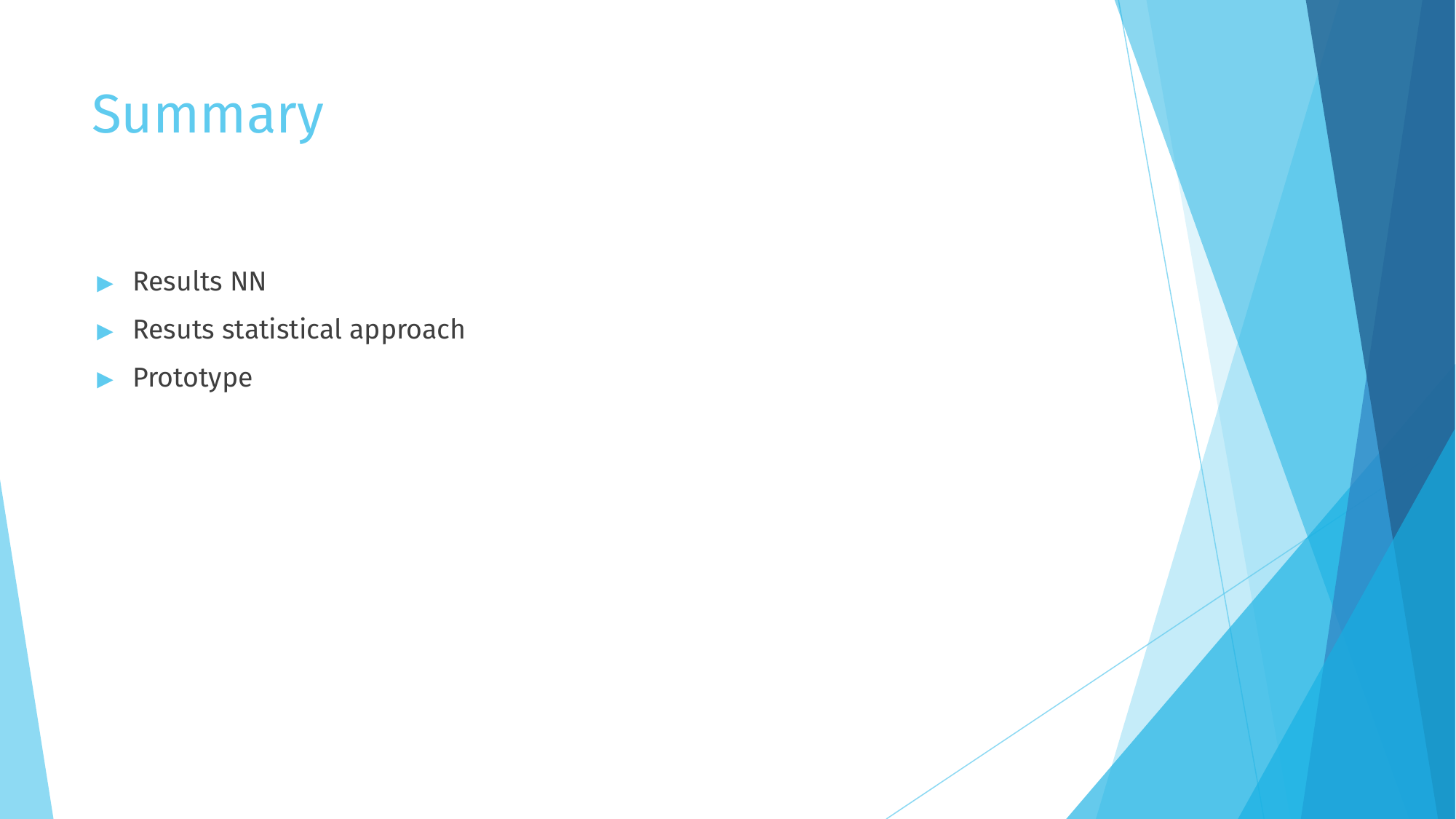

# Summary
Results NN
Resuts statistical approach
Prototype